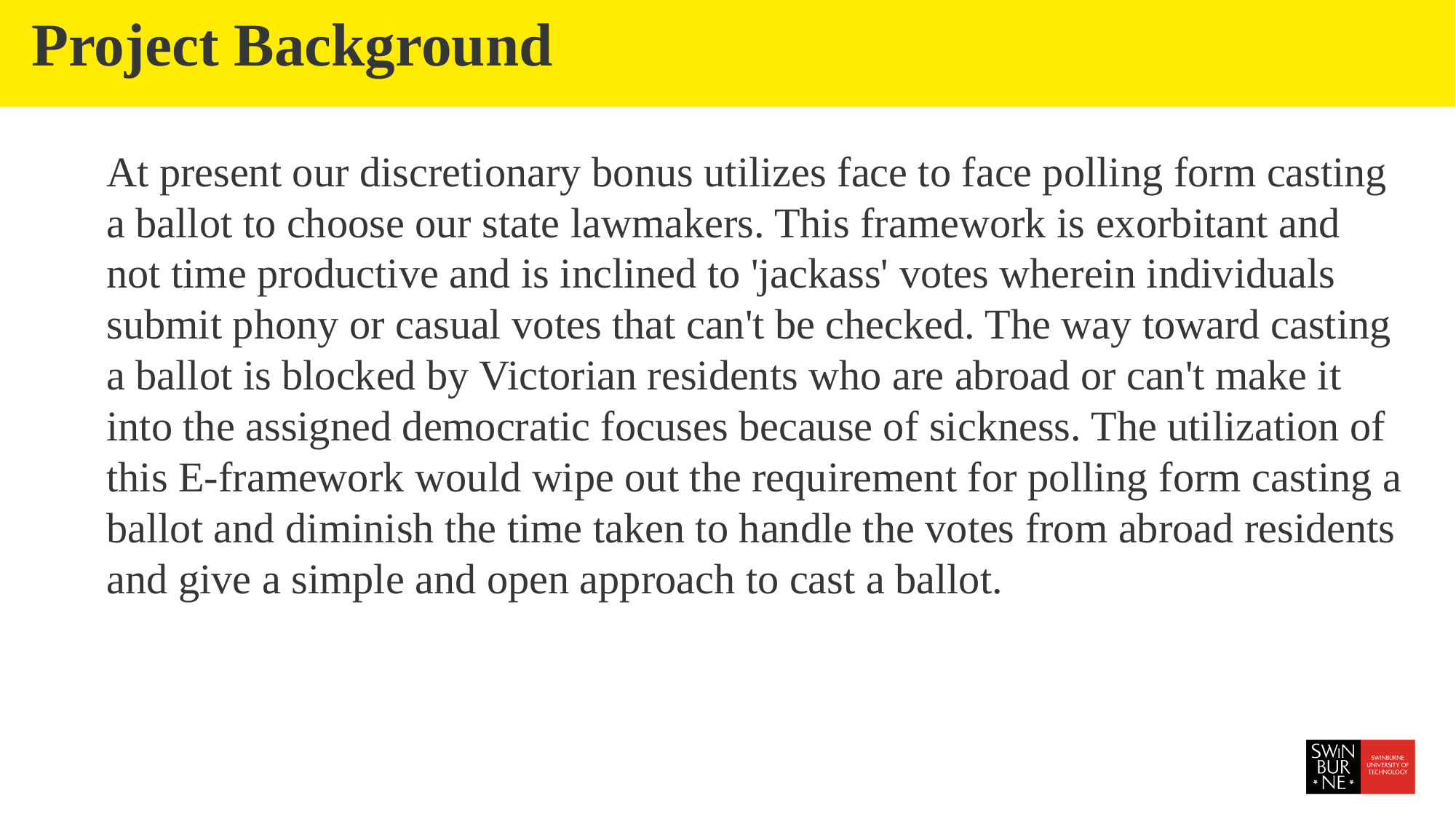

# Project Background
At present our discretionary bonus utilizes face to face polling form casting a ballot to choose our state lawmakers. This framework is exorbitant and not time productive and is inclined to 'jackass' votes wherein individuals submit phony or casual votes that can't be checked. The way toward casting a ballot is blocked by Victorian residents who are abroad or can't make it into the assigned democratic focuses because of sickness. The utilization of this E-framework would wipe out the requirement for polling form casting a ballot and diminish the time taken to handle the votes from abroad residents and give a simple and open approach to cast a ballot.